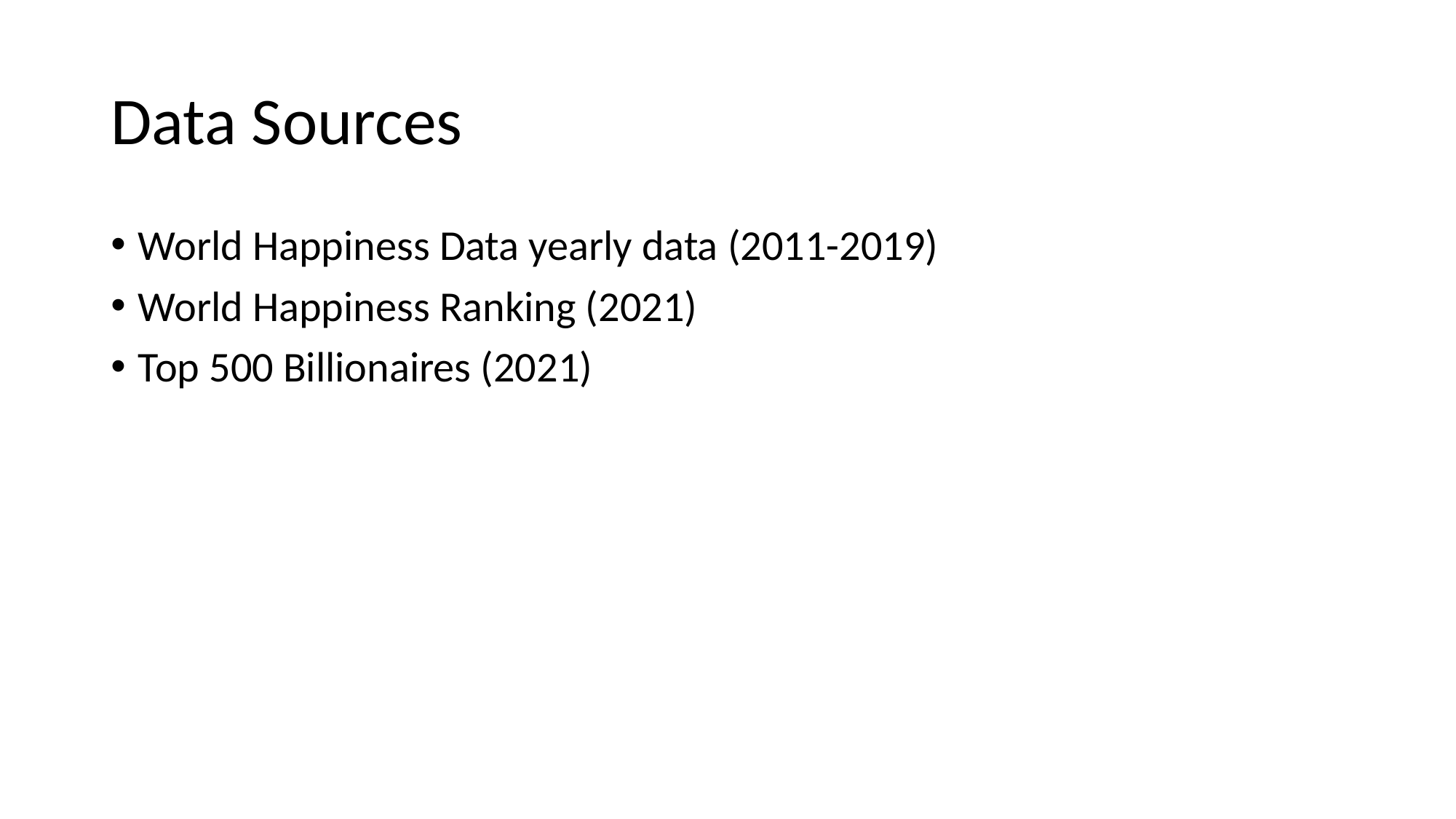

# Data Sources
World Happiness Data yearly data (2011-2019)
World Happiness Ranking (2021)
Top 500 Billionaires (2021)